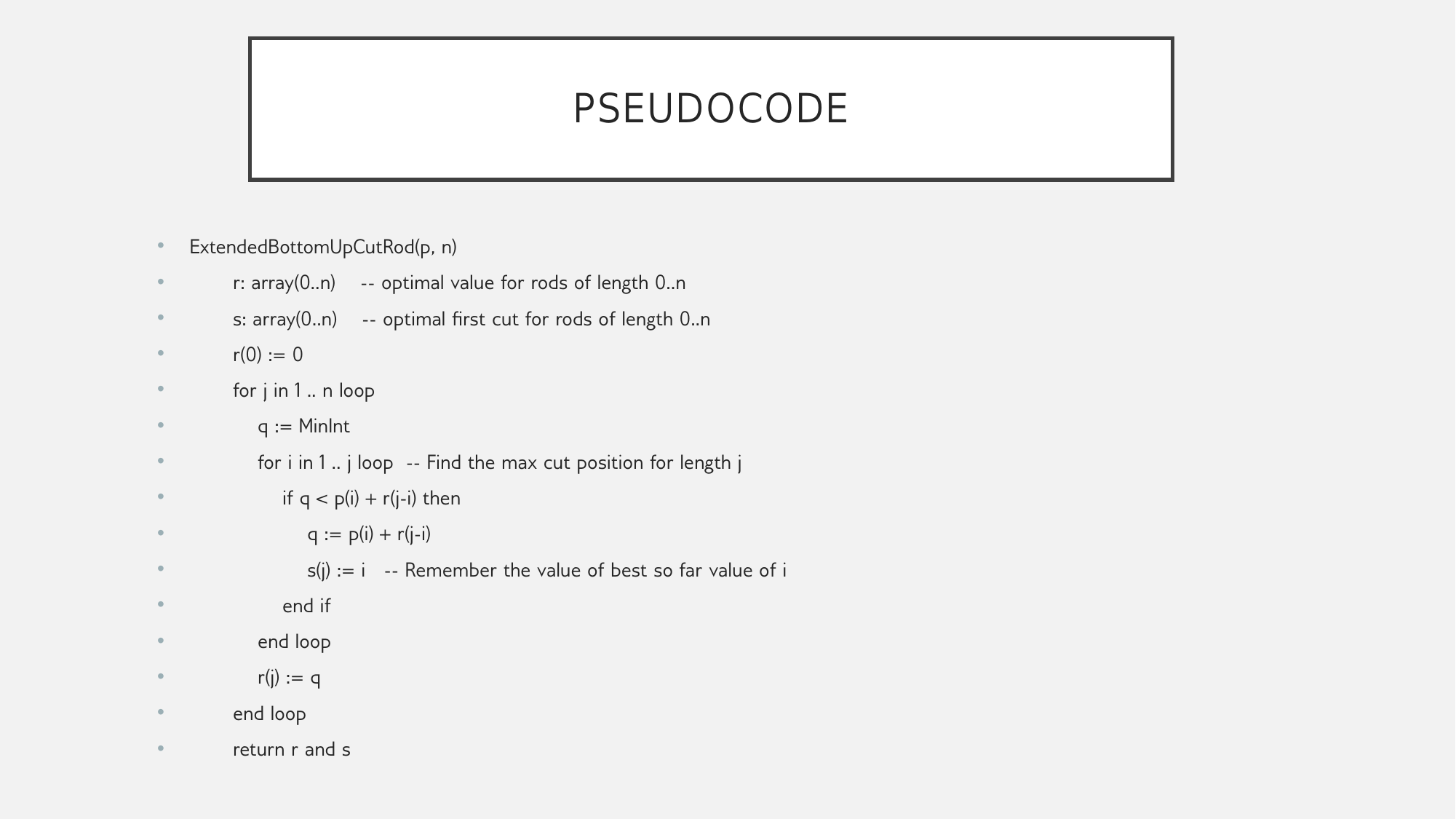

# Pseudocode
 ExtendedBottomUpCutRod(p, n)
        r: array(0..n)    -- optimal value for rods of length 0..n
        s: array(0..n)    -- optimal first cut for rods of length 0..n
        r(0) := 0
        for j in 1 .. n loop
            q := MinInt
            for i in 1 .. j loop  -- Find the max cut position for length j
                if q < p(i) + r(j-i) then
                    q := p(i) + r(j-i)
                    s(j) := i   -- Remember the value of best so far value of i
                end if
            end loop
            r(j) := q
        end loop
        return r and s